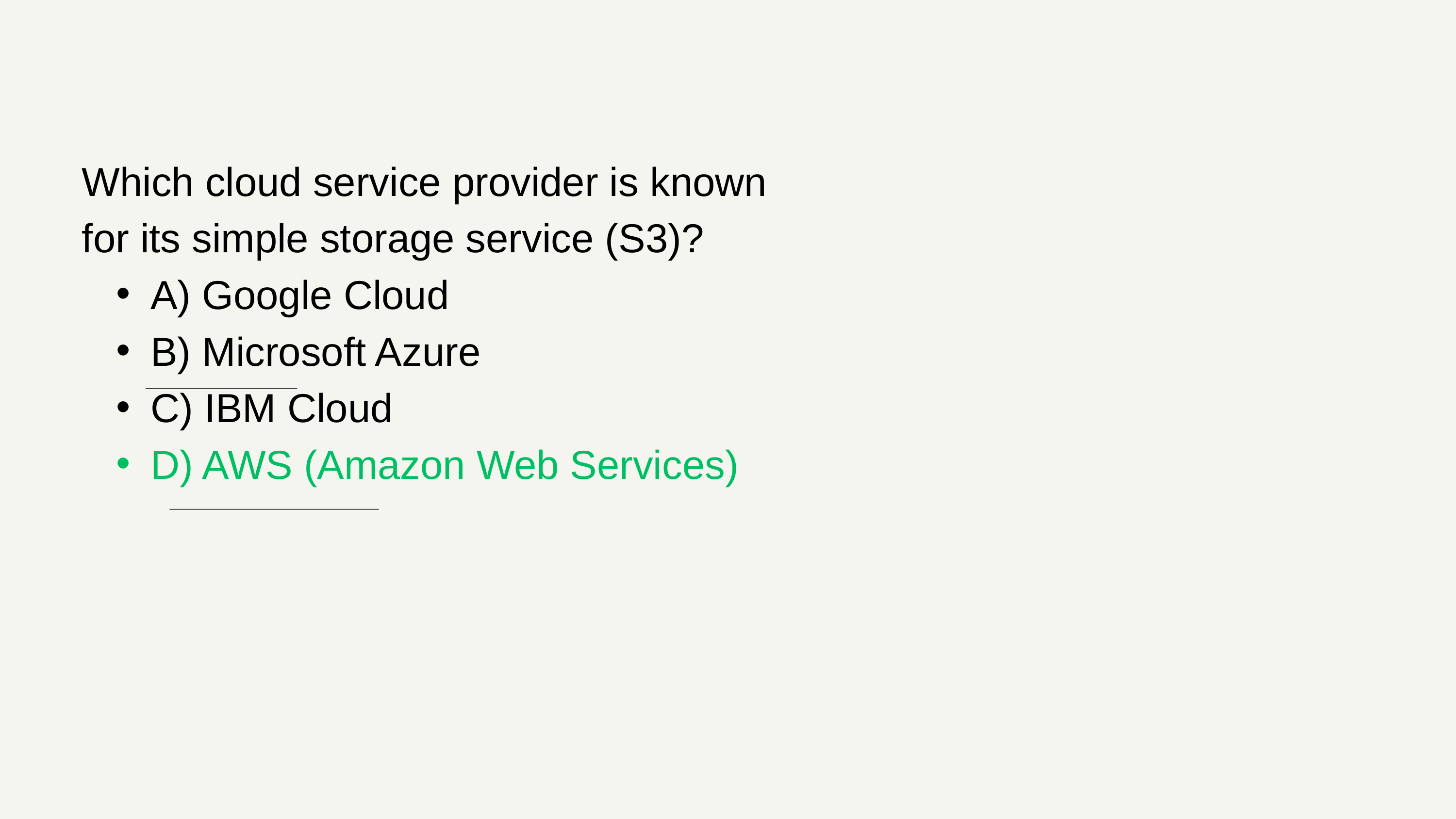

Which cloud service provider is known for its simple storage service (S3)?
A) Google Cloud
B) Microsoft Azure
C) IBM Cloud
D) AWS (Amazon Web Services)